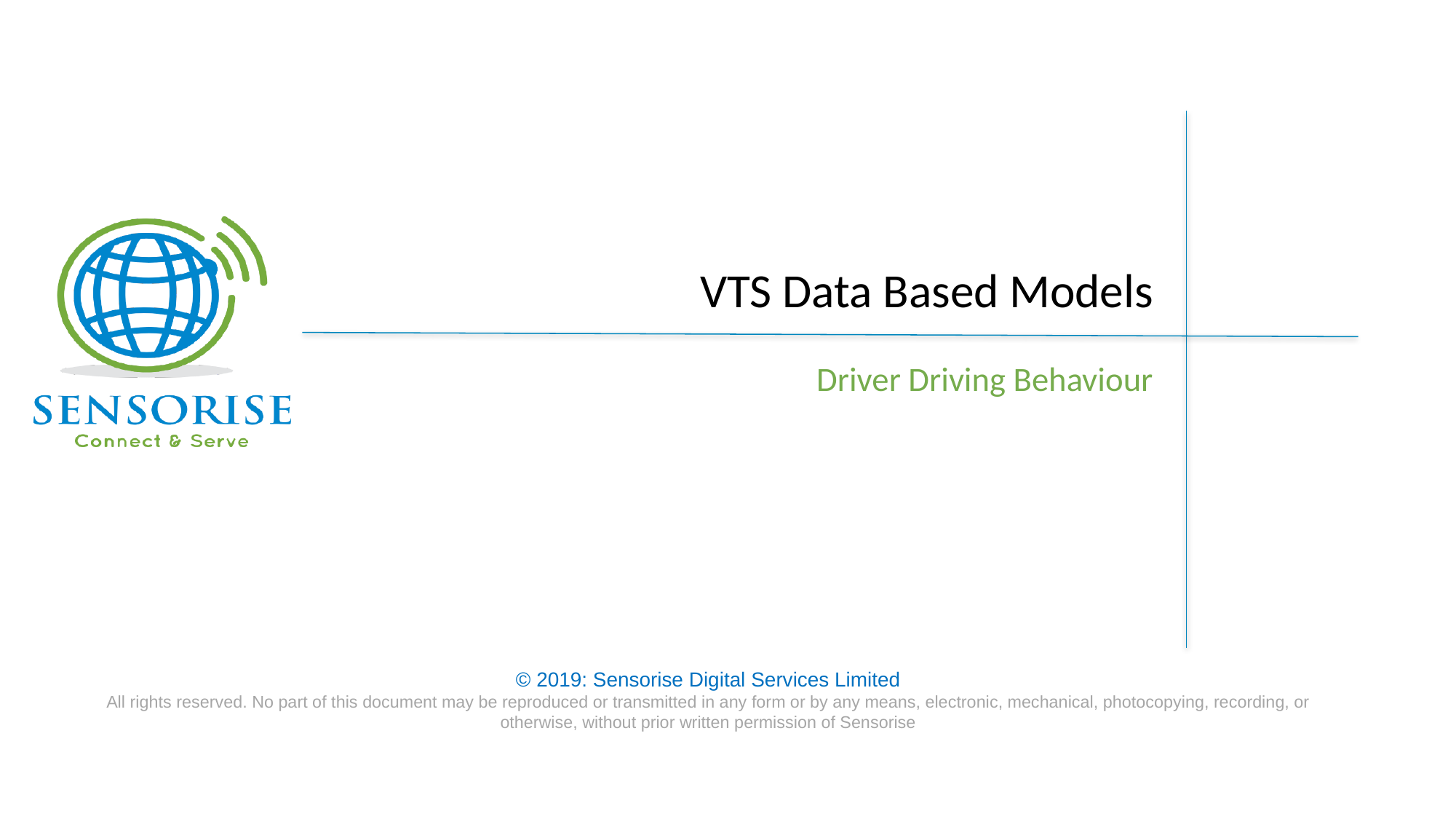

# VTS Data Based Models
Driver Driving Behaviour